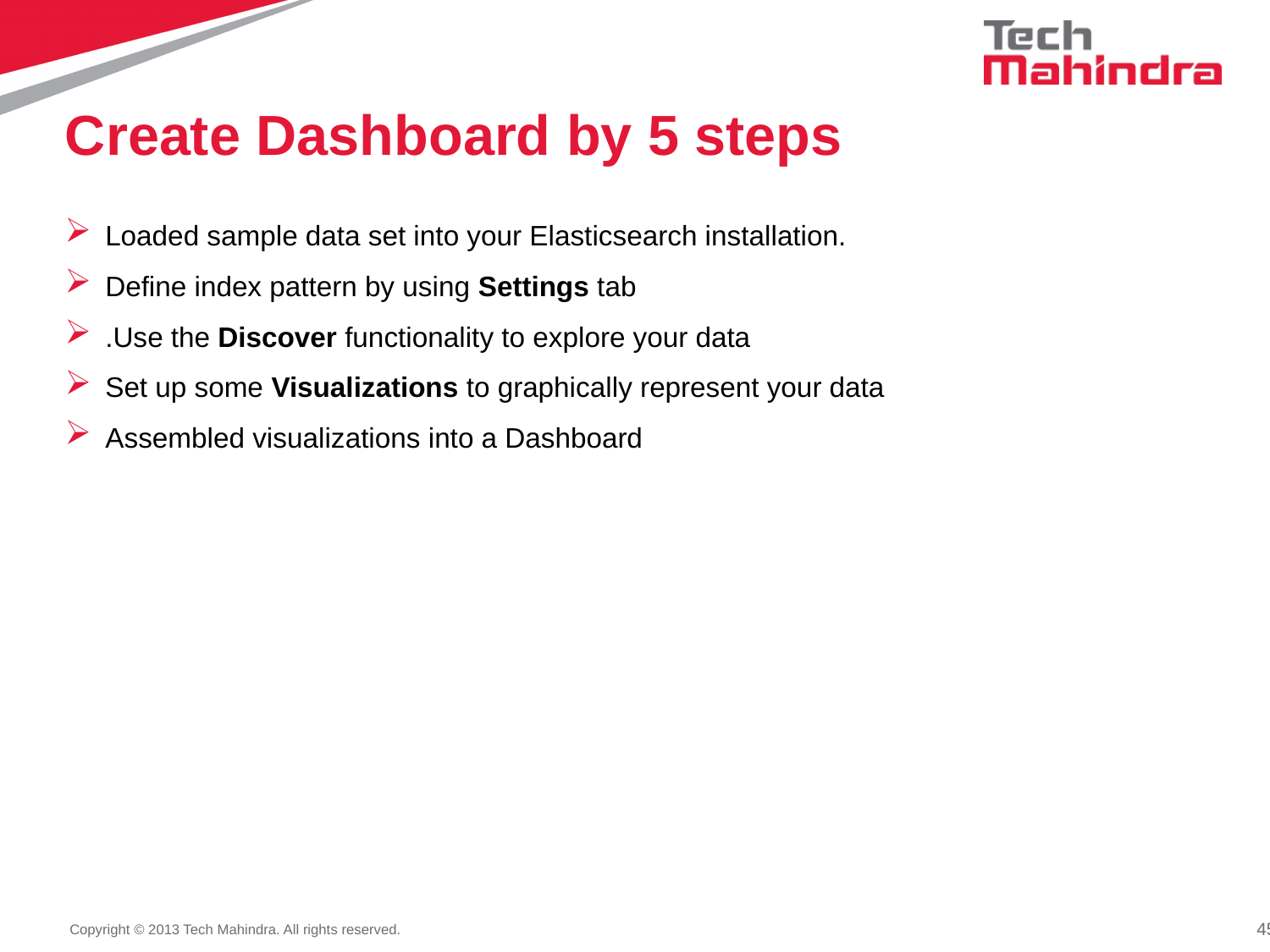

# Create Dashboard by 5 steps
Loaded sample data set into your Elasticsearch installation.
Define index pattern by using Settings tab
.Use the Discover functionality to explore your data
Set up some Visualizations to graphically represent your data
Assembled visualizations into a Dashboard